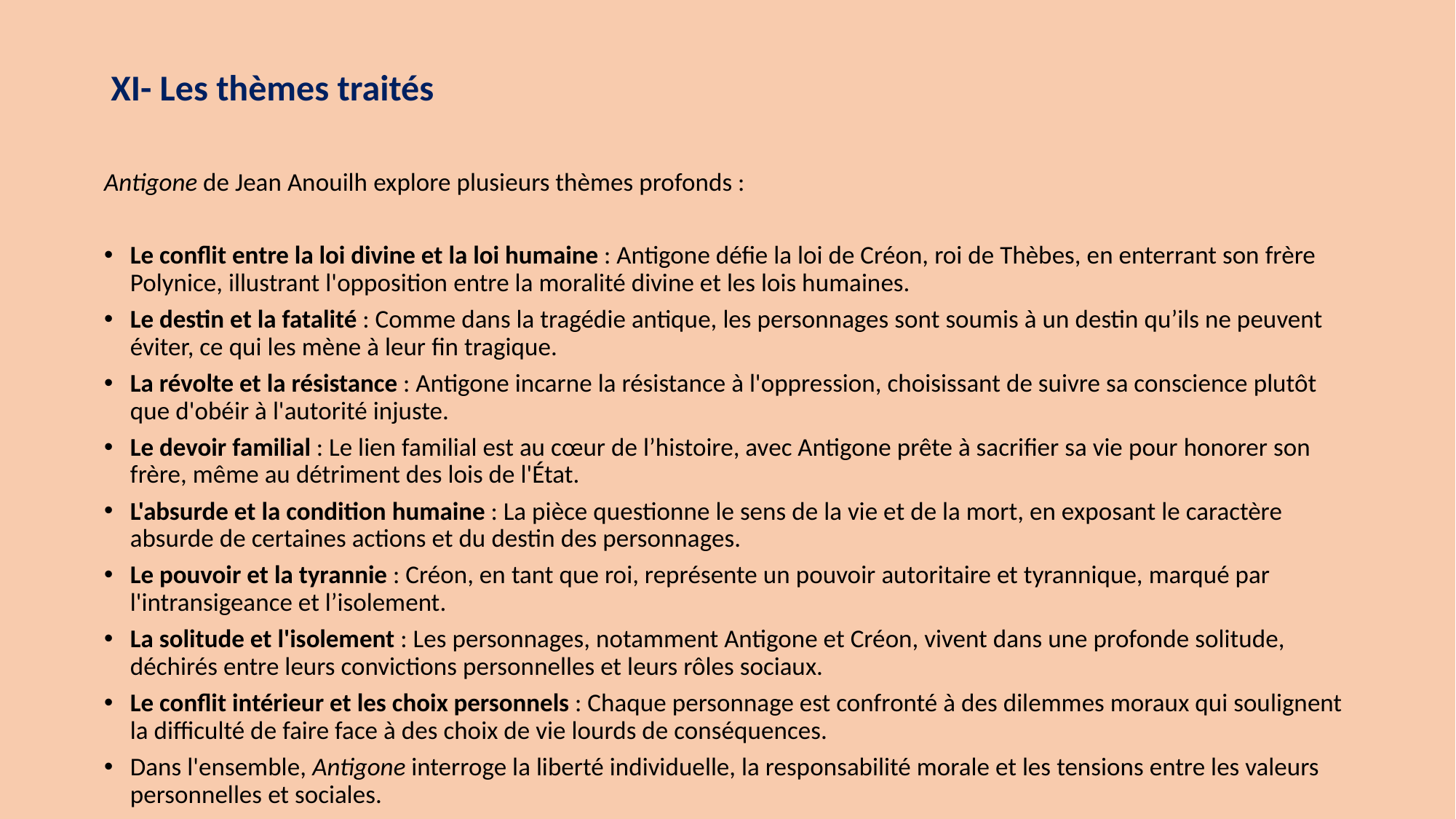

# XI- Les thèmes traités
Antigone de Jean Anouilh explore plusieurs thèmes profonds :

Le conflit entre la loi divine et la loi humaine : Antigone défie la loi de Créon, roi de Thèbes, en enterrant son frère Polynice, illustrant l'opposition entre la moralité divine et les lois humaines.
Le destin et la fatalité : Comme dans la tragédie antique, les personnages sont soumis à un destin qu’ils ne peuvent éviter, ce qui les mène à leur fin tragique.
La révolte et la résistance : Antigone incarne la résistance à l'oppression, choisissant de suivre sa conscience plutôt que d'obéir à l'autorité injuste.
Le devoir familial : Le lien familial est au cœur de l’histoire, avec Antigone prête à sacrifier sa vie pour honorer son frère, même au détriment des lois de l'État.
L'absurde et la condition humaine : La pièce questionne le sens de la vie et de la mort, en exposant le caractère absurde de certaines actions et du destin des personnages.
Le pouvoir et la tyrannie : Créon, en tant que roi, représente un pouvoir autoritaire et tyrannique, marqué par l'intransigeance et l’isolement.
La solitude et l'isolement : Les personnages, notamment Antigone et Créon, vivent dans une profonde solitude, déchirés entre leurs convictions personnelles et leurs rôles sociaux.
Le conflit intérieur et les choix personnels : Chaque personnage est confronté à des dilemmes moraux qui soulignent la difficulté de faire face à des choix de vie lourds de conséquences.
Dans l'ensemble, Antigone interroge la liberté individuelle, la responsabilité morale et les tensions entre les valeurs personnelles et sociales.